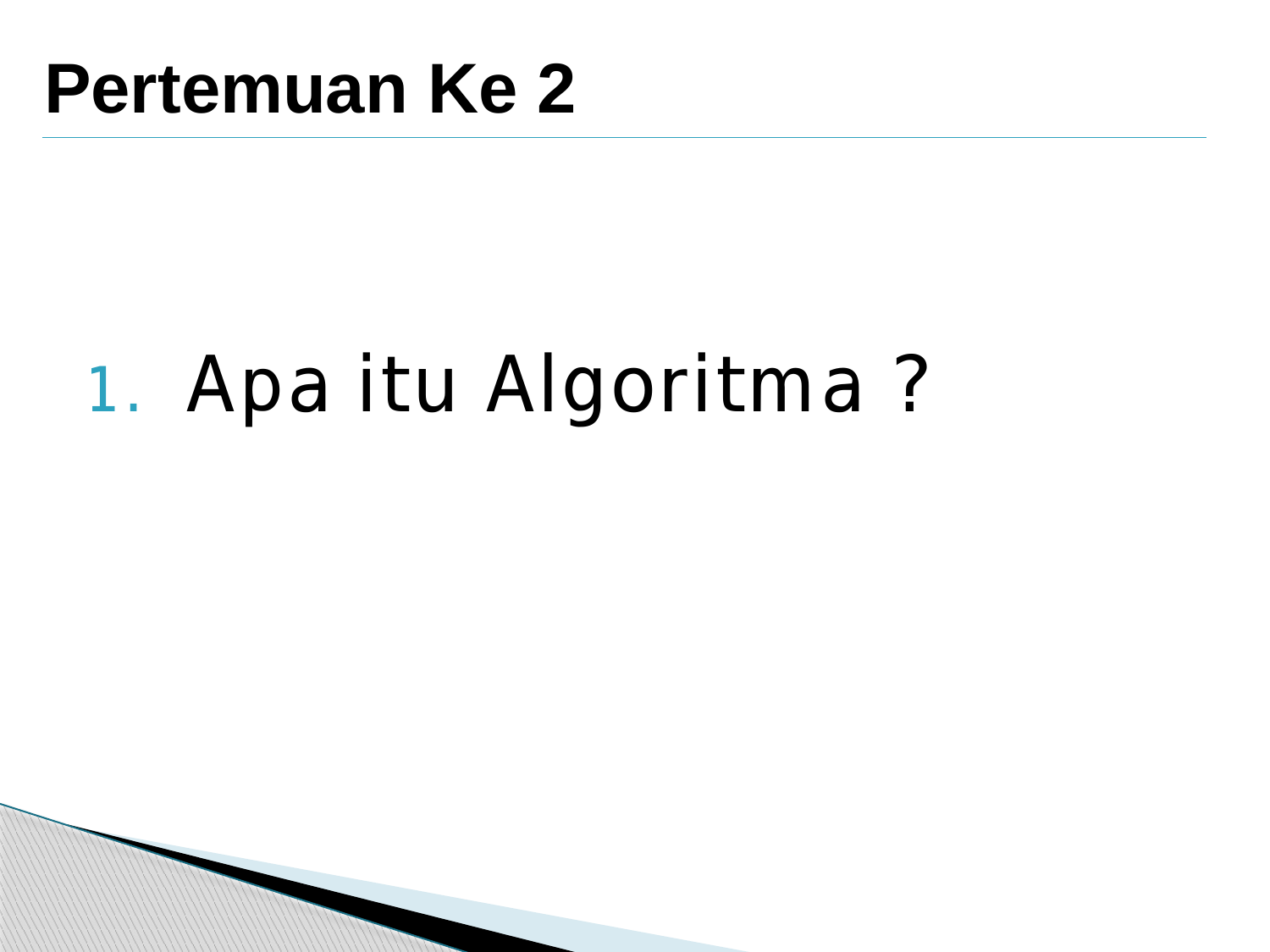

Pertemuan Ke 2
Apa itu Algoritma ?